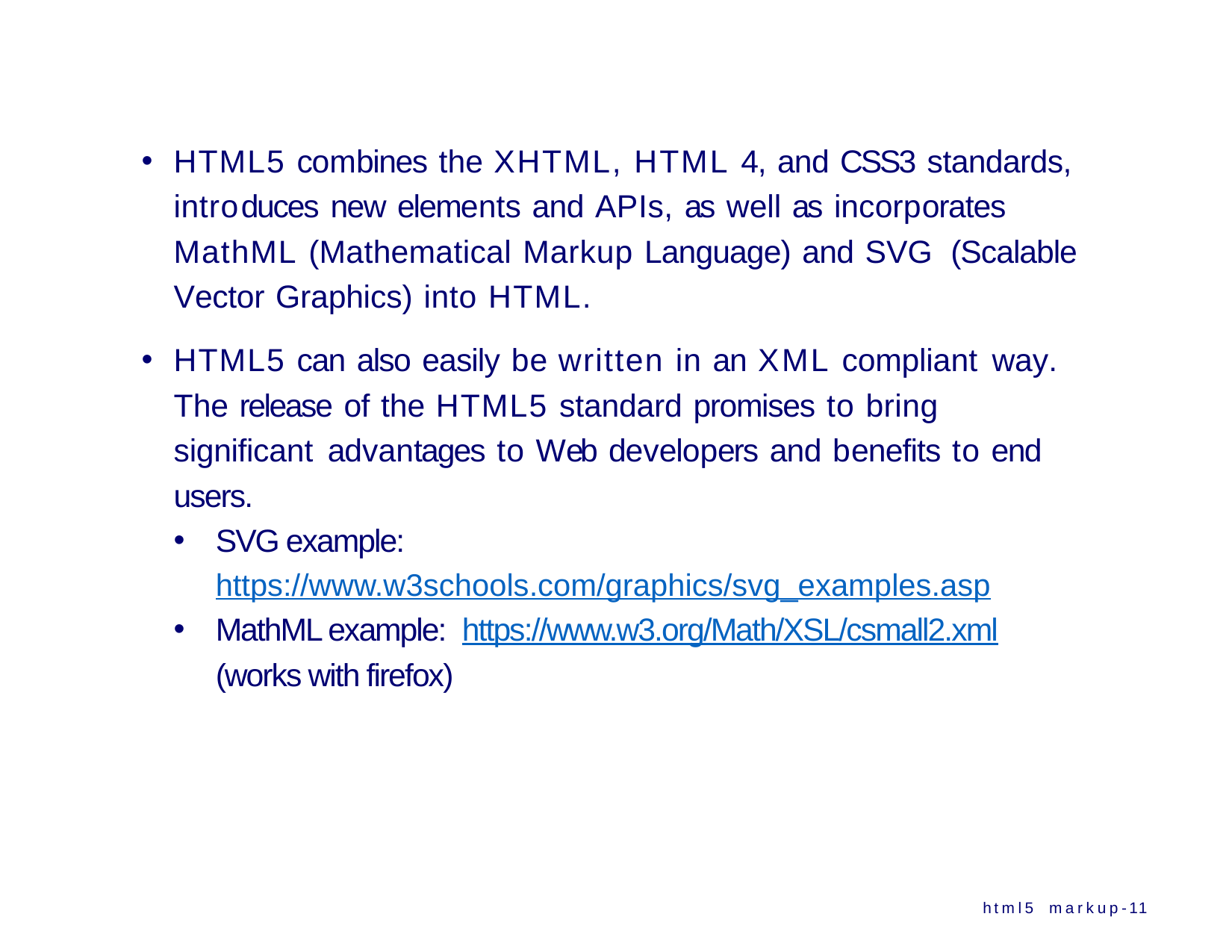

HTML5 combines the XHTML, HTML 4, and CSS3 standards, introduces new elements and APIs, as well as incorporates MathML (Mathematical Markup Language) and SVG  (Scalable Vector Graphics) into HTML.

HTML5 can also easily be written in an XML compliant way.
The release of the HTML5 standard promises to bring significant advantages to Web developers and benefits to end users.
SVG example: https://www.w3schools.com/graphics/svg_examples.asp
MathML example:  https://www.w3.org/Math/XSL/csmall2.xml  (works with firefox)
html5  markup-11